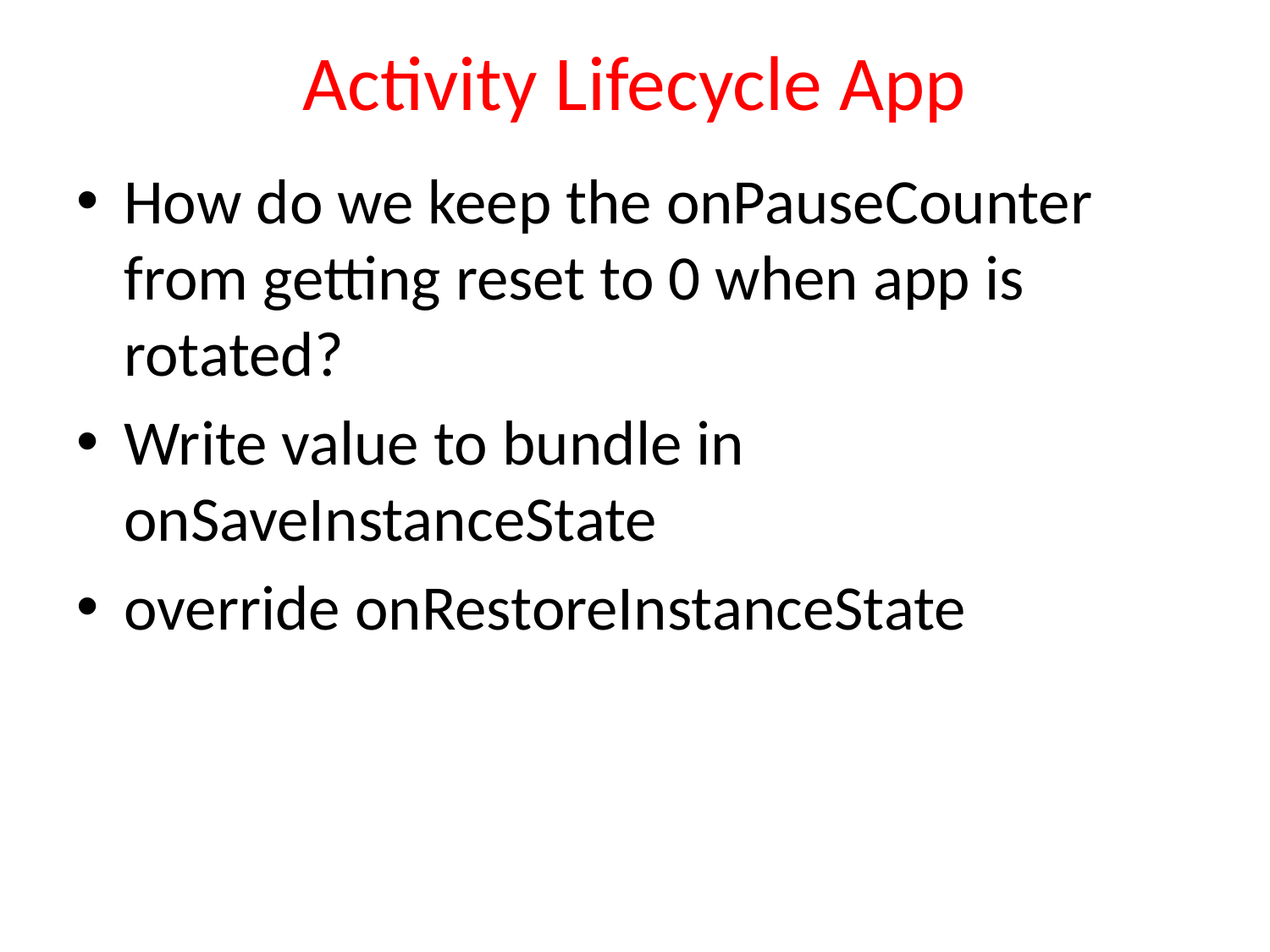

# Activity Lifecycle App
How do we keep the onPauseCounter from getting reset to 0 when app is rotated?
Write value to bundle in onSaveInstanceState
override onRestoreInstanceState